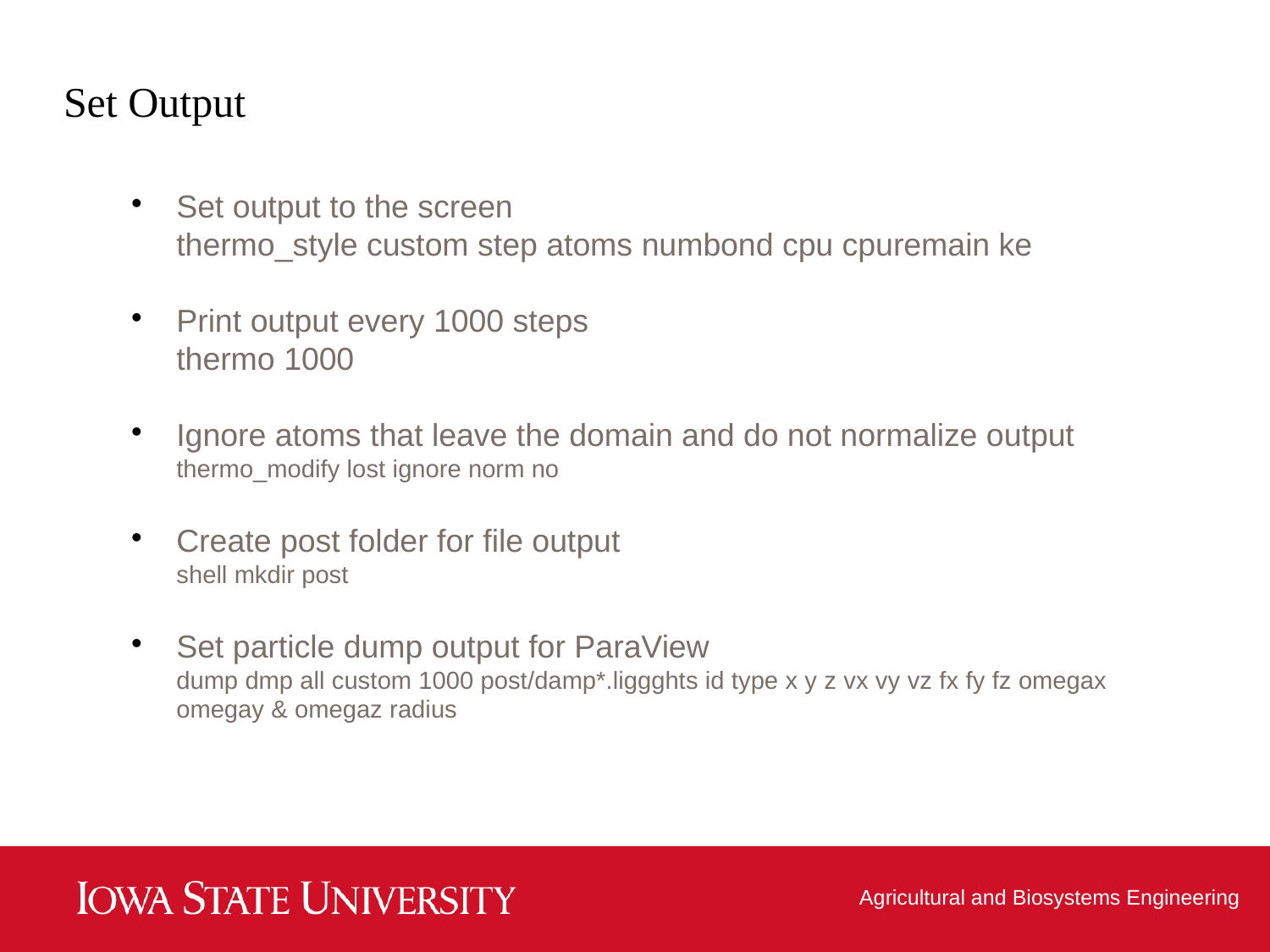

Set Output

Set output to the screen
thermo_style custom step atoms numbond cpu cpuremain ke

Print output every 1000 steps
thermo 1000

Ignore atoms that leave the domain and do not normalize output
thermo_modify lost ignore norm no

Create post folder for file output
shell mkdir post

Set particle dump output for ParaView
dump dmp all custom 1000 post/damp*.liggghts id type x y z vx vy vz fx fy fz omegax omegay & omegaz radius